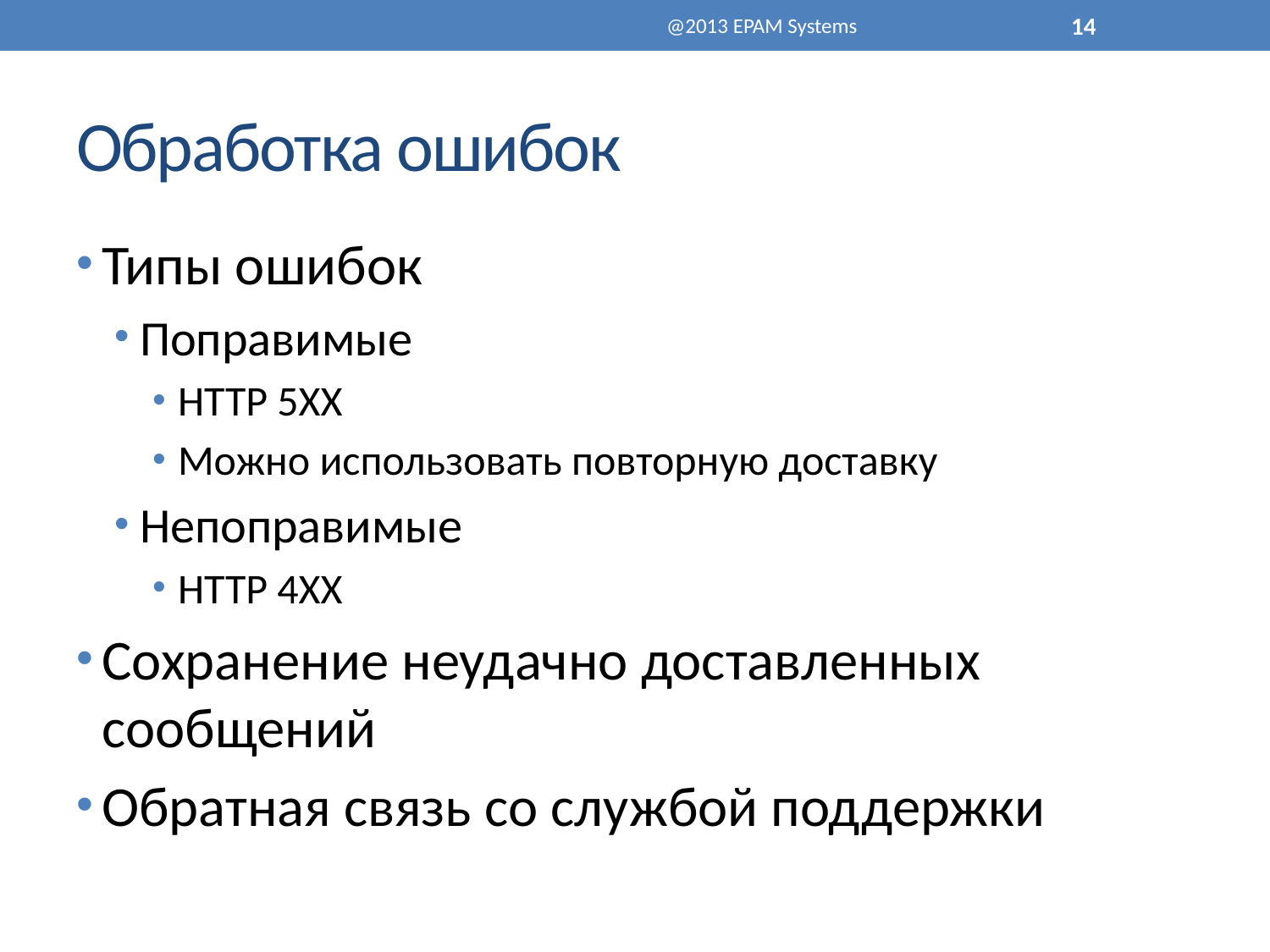

@2013 EPAM Systems
14
# Обработка ошибок
Типы ошибок
Поправимые
HTTP 5XX
Можно использовать повторную доставку
Непоправимые
HTTP 4XX
Сохранение неудачно доставленных сообщений
Обратная связь со службой поддержки